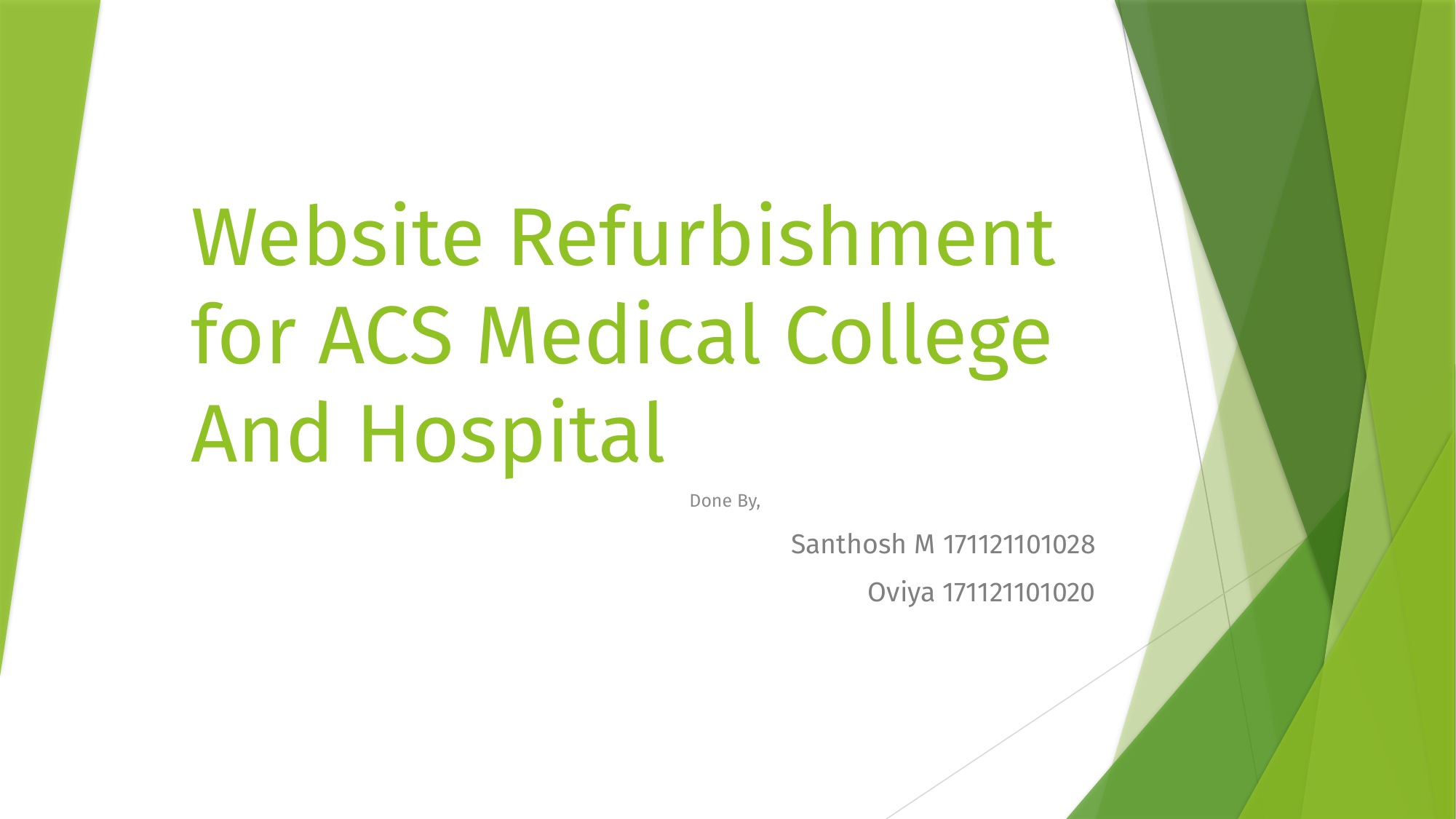

# Website Refurbishment for ACS Medical College And Hospital
Done By,
Santhosh M 171121101028
Oviya 171121101020